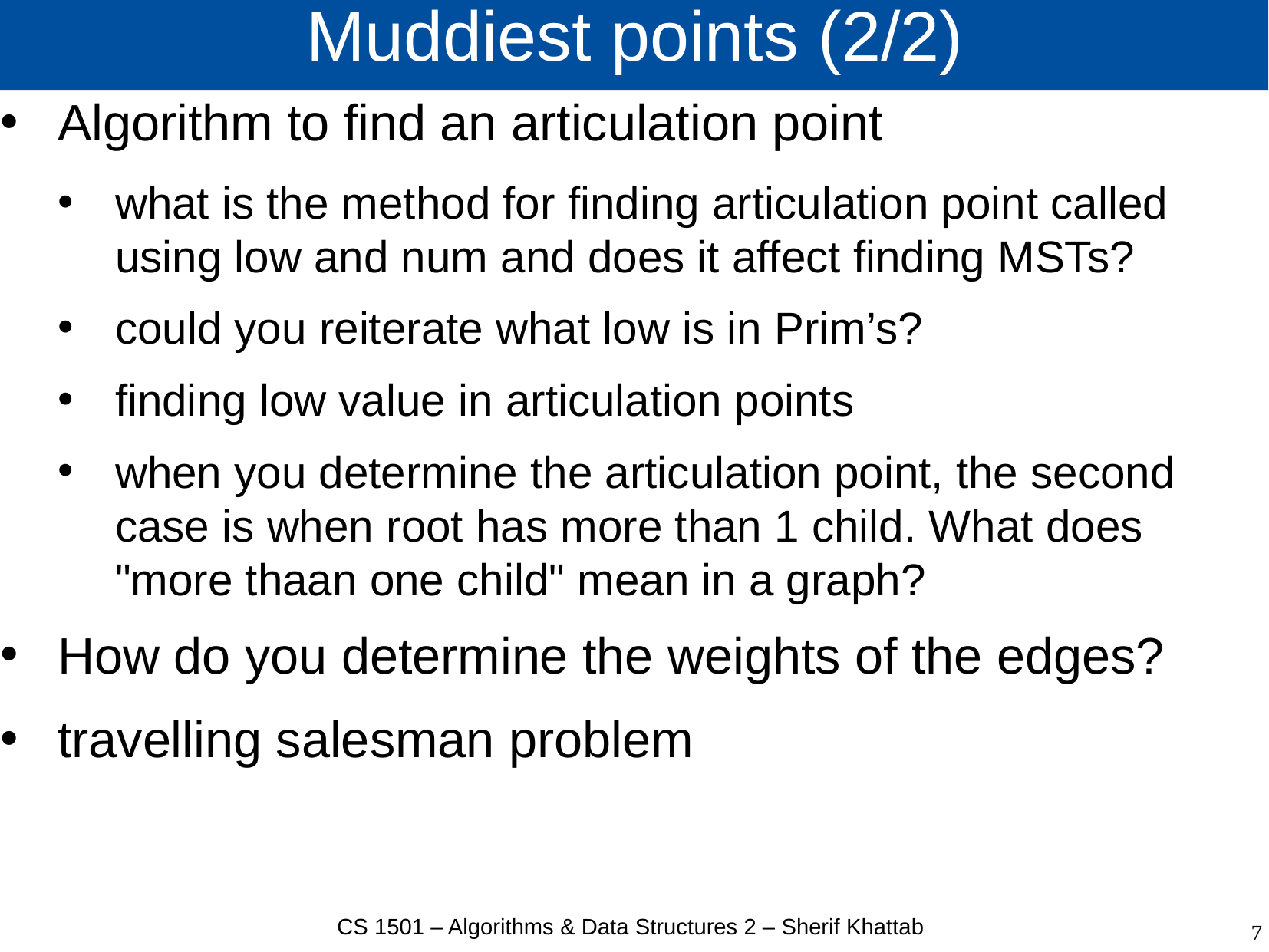

# Muddiest points (2/2)
Algorithm to find an articulation point
what is the method for finding articulation point called using low and num and does it affect finding MSTs?
could you reiterate what low is in Prim’s?
finding low value in articulation points
when you determine the articulation point, the second case is when root has more than 1 child. What does "more thaan one child" mean in a graph?
How do you determine the weights of the edges?
travelling salesman problem
CS 1501 – Algorithms & Data Structures 2 – Sherif Khattab
7